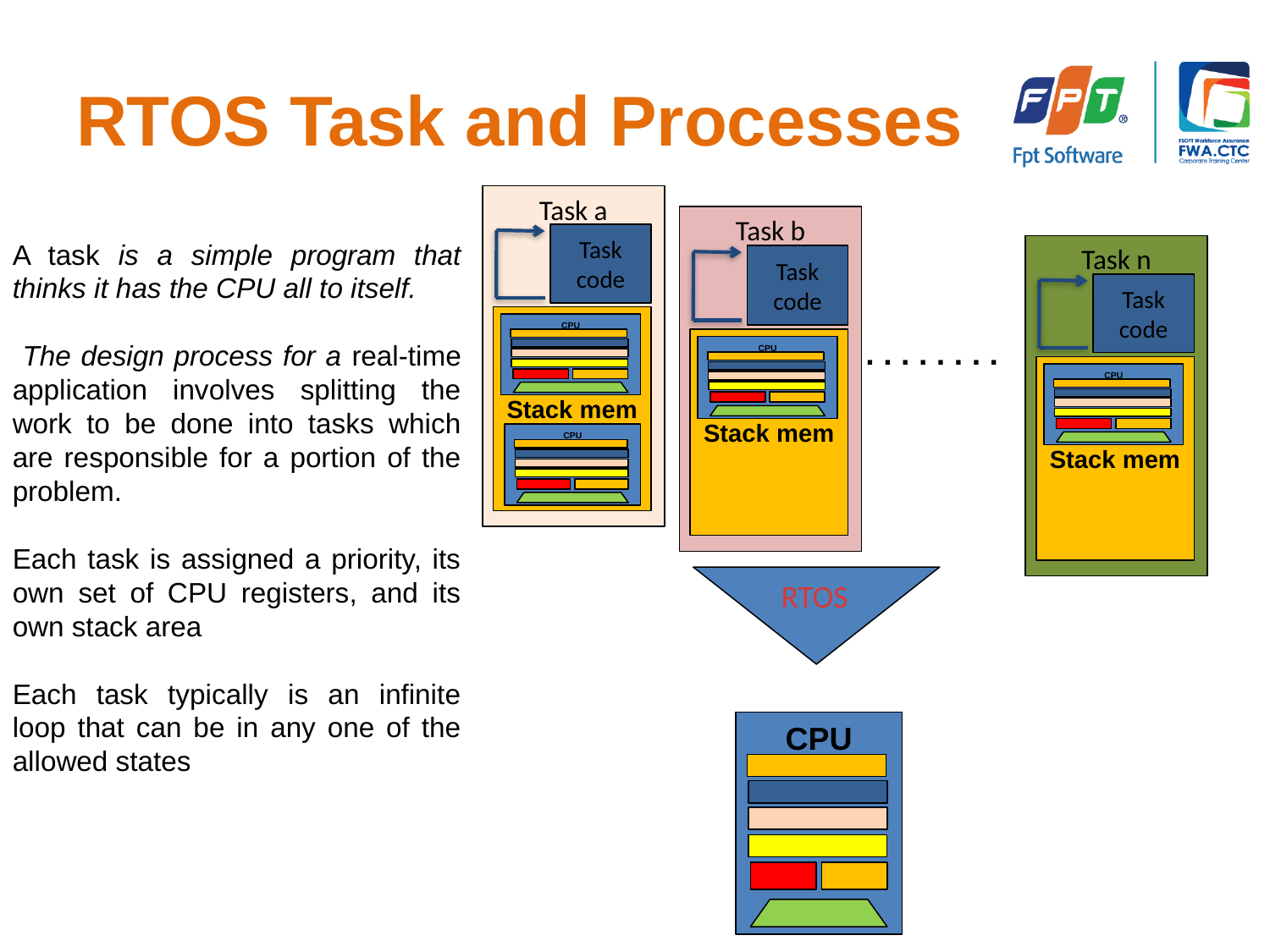

# RTOS Task and Processes
Task a
Task code
Stack mem
CPU

CPU

Task b
Task code
Stack mem
CPU

A task is a simple program that thinks it has the CPU all to itself.
 The design process for a real-time application involves splitting the work to be done into tasks which are responsible for a portion of the problem.

Each task is assigned a priority, its own set of CPU registers, and its own stack area

Each task typically is an infinite loop that can be in any one of the allowed states
Task n
Task code
Stack mem
CPU

. . . . . . . .

RTOS

CPU